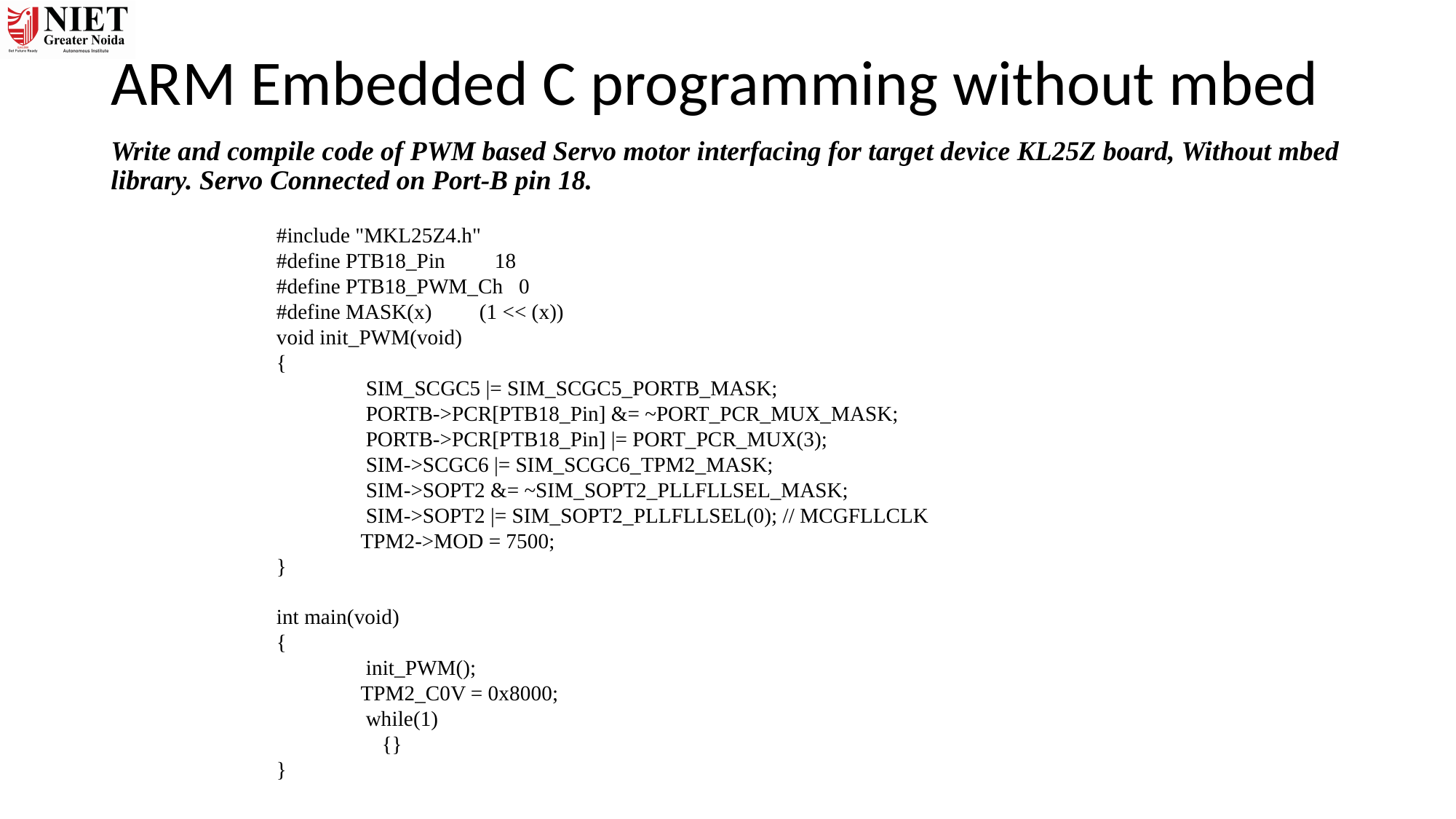

# ARM Embedded C programming without mbed
Write and compile code of PWM based Servo motor interfacing for target device KL25Z board, Without mbed library. Servo Connected on Port-B pin 18.

#include "MKL25Z4.h"
#define PTB18_Pin	18
#define PTB18_PWM_Ch   0
#define MASK(x)         (1 << (x))
void init_PWM(void)
{
                 SIM_SCGC5 |= SIM_SCGC5_PORTB_MASK;
                 PORTB->PCR[PTB18_Pin] &= ~PORT_PCR_MUX_MASK;
                 PORTB->PCR[PTB18_Pin] |= PORT_PCR_MUX(3);
                 SIM->SCGC6 |= SIM_SCGC6_TPM2_MASK;
                 SIM->SOPT2 &= ~SIM_SOPT2_PLLFLLSEL_MASK;
                 SIM->SOPT2 |= SIM_SOPT2_PLLFLLSEL(0); // MCGFLLCLK
                TPM2->MOD = 7500;
}

int main(void)
{
                 init_PWM();
                TPM2_C0V = 0x8000;
                 while(1)
                    {}
}